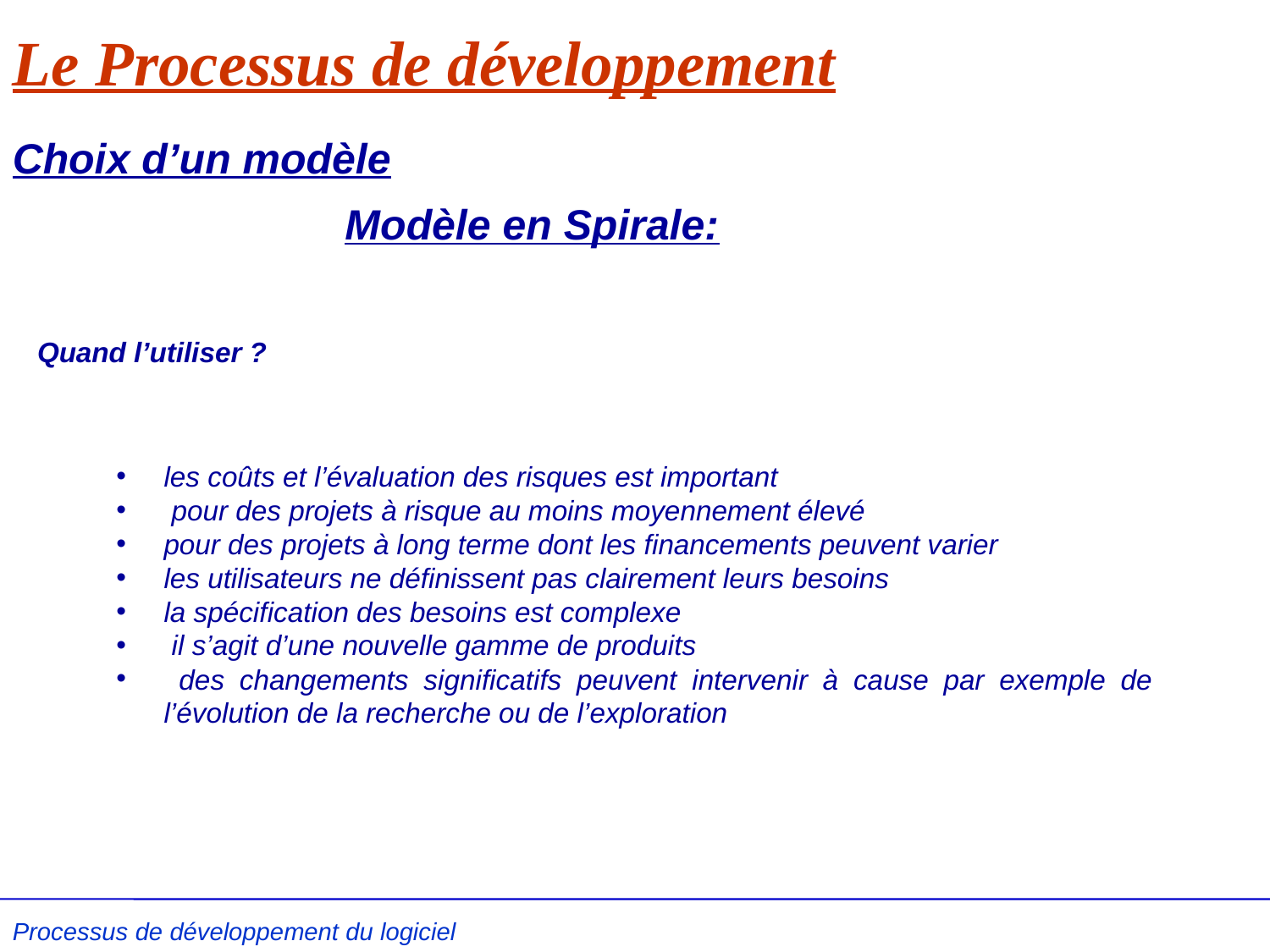

# Le Processus de développement
Choix d’un modèle
Modèle en Spirale:
Quand l’utiliser ?
les coûts et l’évaluation des risques est important
 pour des projets à risque au moins moyennement élevé
pour des projets à long terme dont les financements peuvent varier
les utilisateurs ne définissent pas clairement leurs besoins
la spécification des besoins est complexe
 il s’agit d’une nouvelle gamme de produits
 des changements significatifs peuvent intervenir à cause par exemple de l’évolution de la recherche ou de l’exploration

Processus de développement du logiciel                                                                                                            L .Kzaz